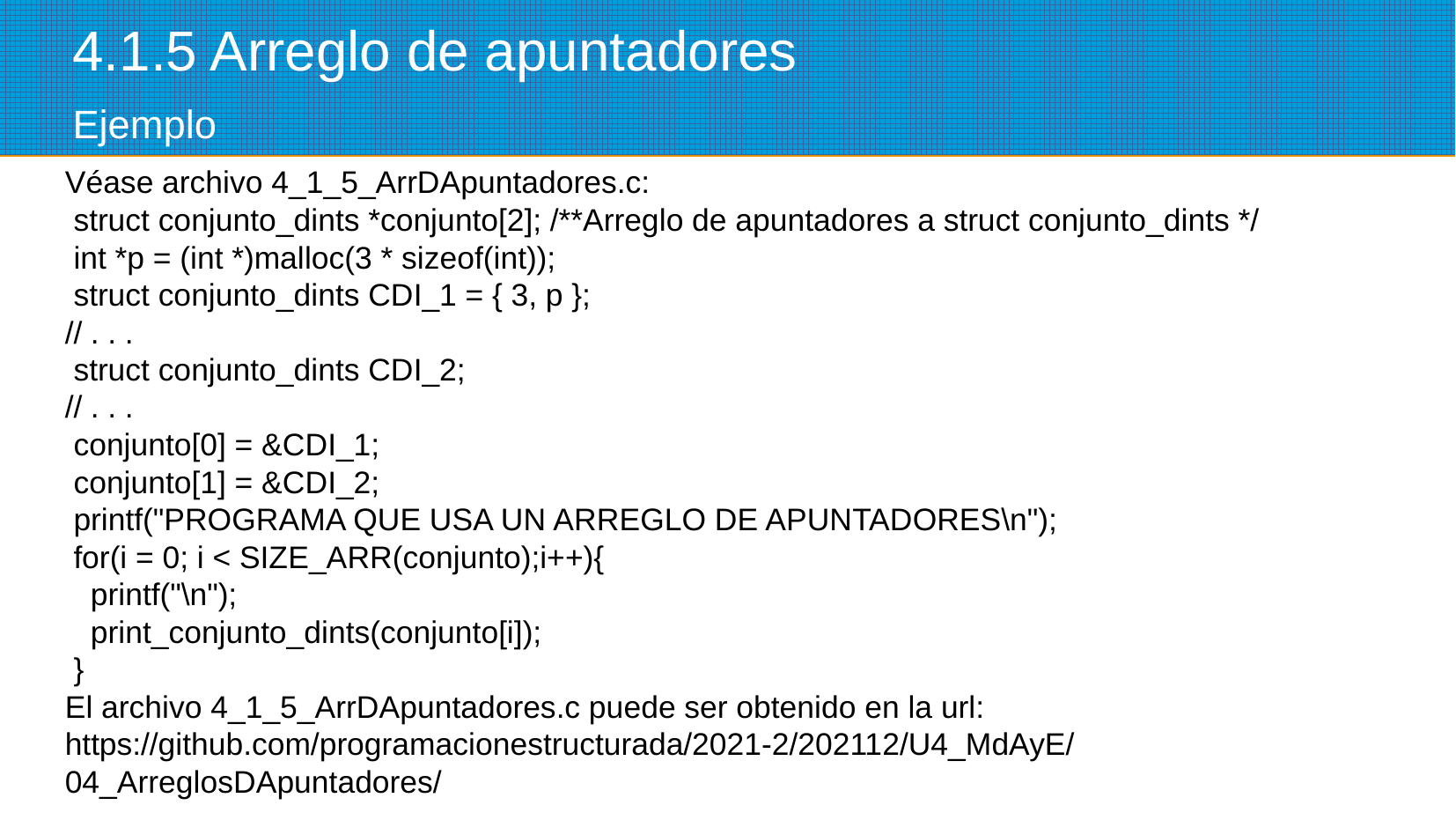

4.1.5 Arreglo de apuntadores
Ejemplo
Véase archivo 4_1_5_ArrDApuntadores.c:
 struct conjunto_dints *conjunto[2]; /**Arreglo de apuntadores a struct conjunto_dints */
 int *p = (int *)malloc(3 * sizeof(int));
 struct conjunto_dints CDI_1 = { 3, p };
// . . .
 struct conjunto_dints CDI_2;
// . . .
 conjunto[0] = &CDI_1;
 conjunto[1] = &CDI_2;
 printf("PROGRAMA QUE USA UN ARREGLO DE APUNTADORES\n");
 for(i = 0; i < SIZE_ARR(conjunto);i++){
   printf("\n");
   print_conjunto_dints(conjunto[i]);
 }
El archivo 4_1_5_ArrDApuntadores.c puede ser obtenido en la url:
https://github.com/programacionestructurada/2021-2/202112/U4_MdAyE/04_ArreglosDApuntadores/